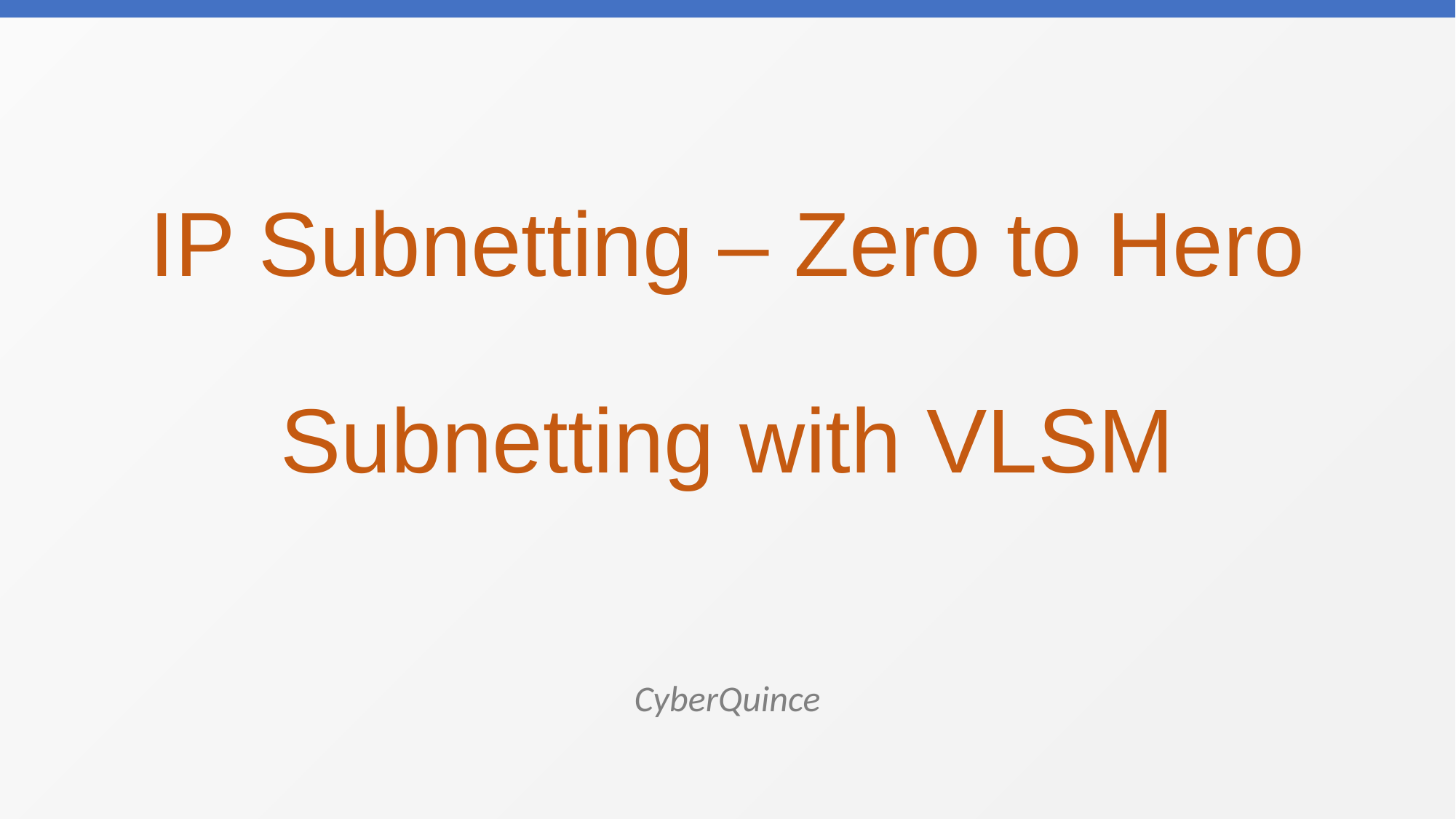

# IP Subnetting – Zero to Hero Subnetting with VLSM

CyberQuince